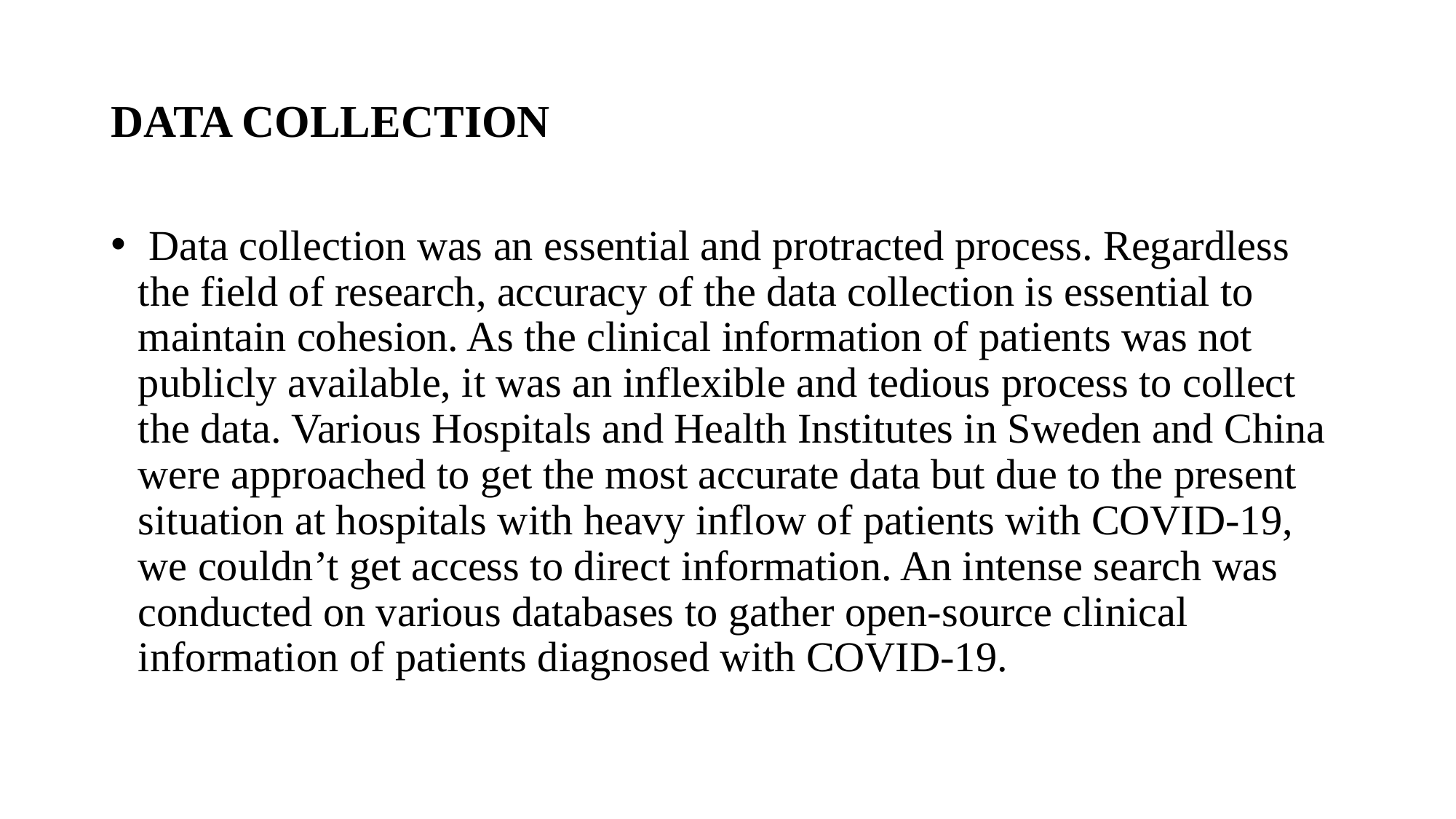

# DATA COLLECTION
 Data collection was an essential and protracted process. Regardless the field of research, accuracy of the data collection is essential to maintain cohesion. As the clinical information of patients was not publicly available, it was an inflexible and tedious process to collect the data. Various Hospitals and Health Institutes in Sweden and China were approached to get the most accurate data but due to the present situation at hospitals with heavy inflow of patients with COVID-19, we couldn’t get access to direct information. An intense search was conducted on various databases to gather open-source clinical information of patients diagnosed with COVID-19.